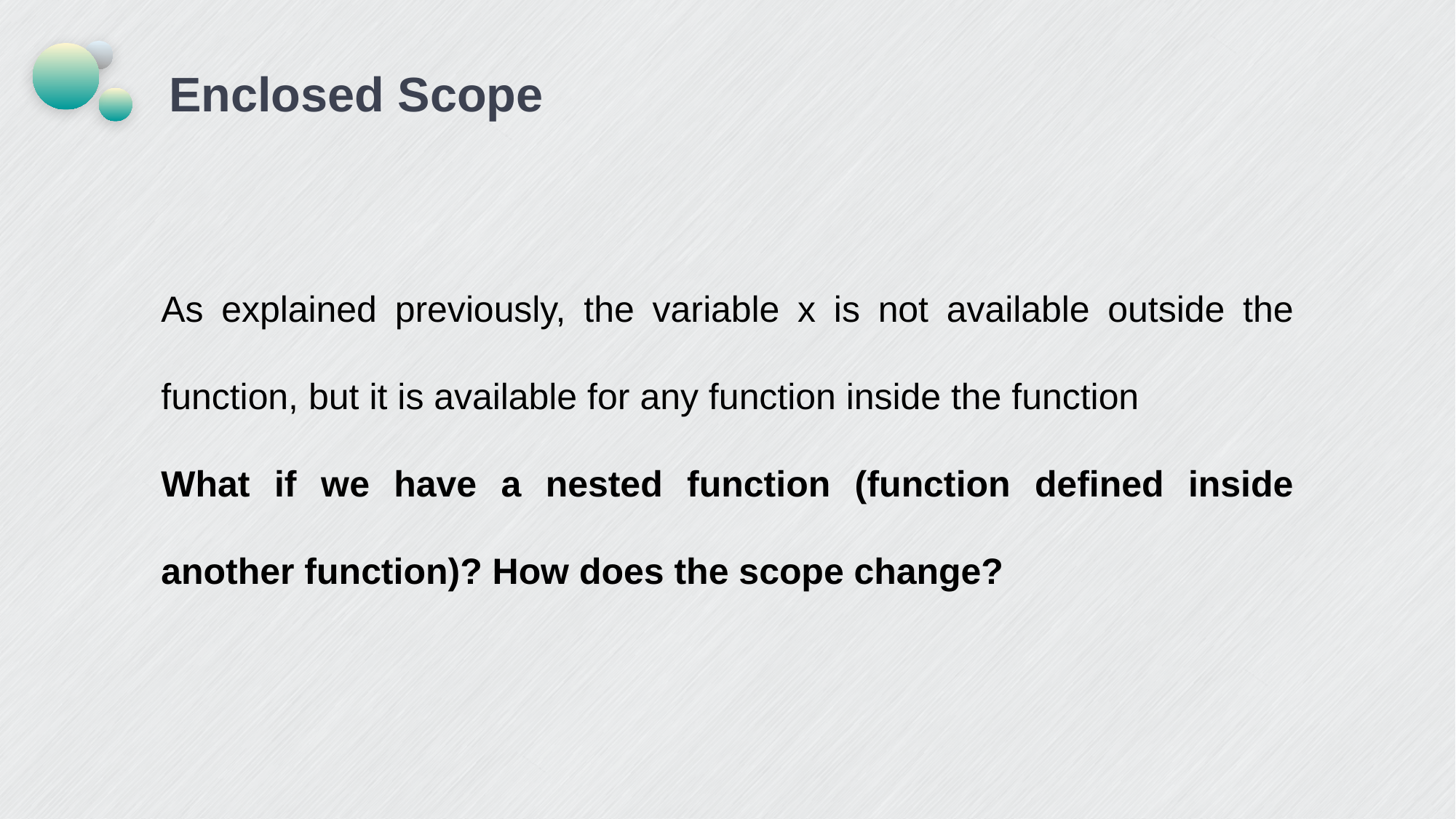

Enclosed Scope
As explained previously, the variable x is not available outside the function, but it is available for any function inside the function
What if we have a nested function (function defined inside another function)? How does the scope change?